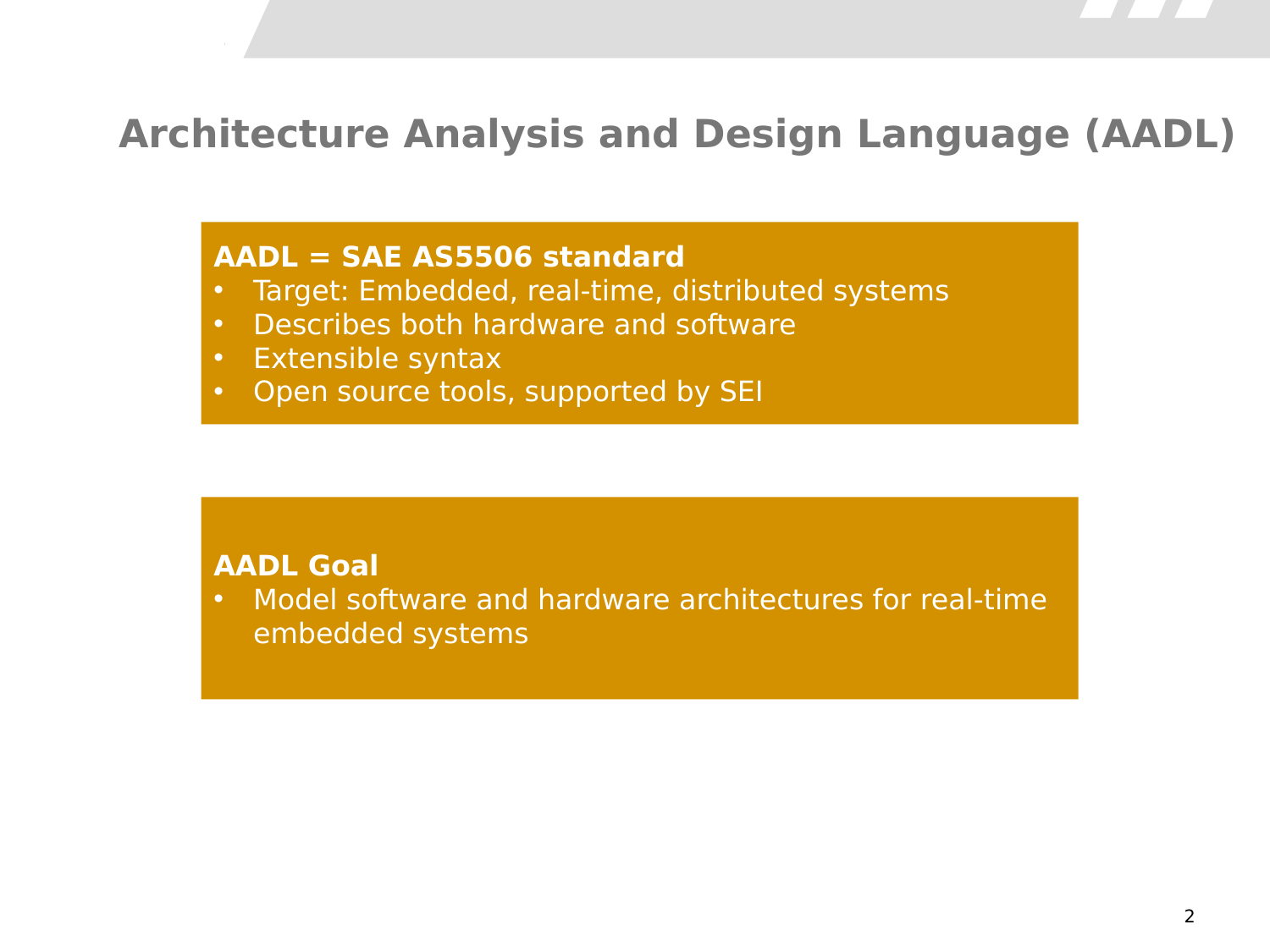

# Architecture Analysis and Design Language (AADL)
AADL = SAE AS5506 standard
Target: Embedded, real-time, distributed systems
Describes both hardware and software
Extensible syntax
Open source tools, supported by SEI
AADL Goal
Model software and hardware architectures for real-time embedded systems

2